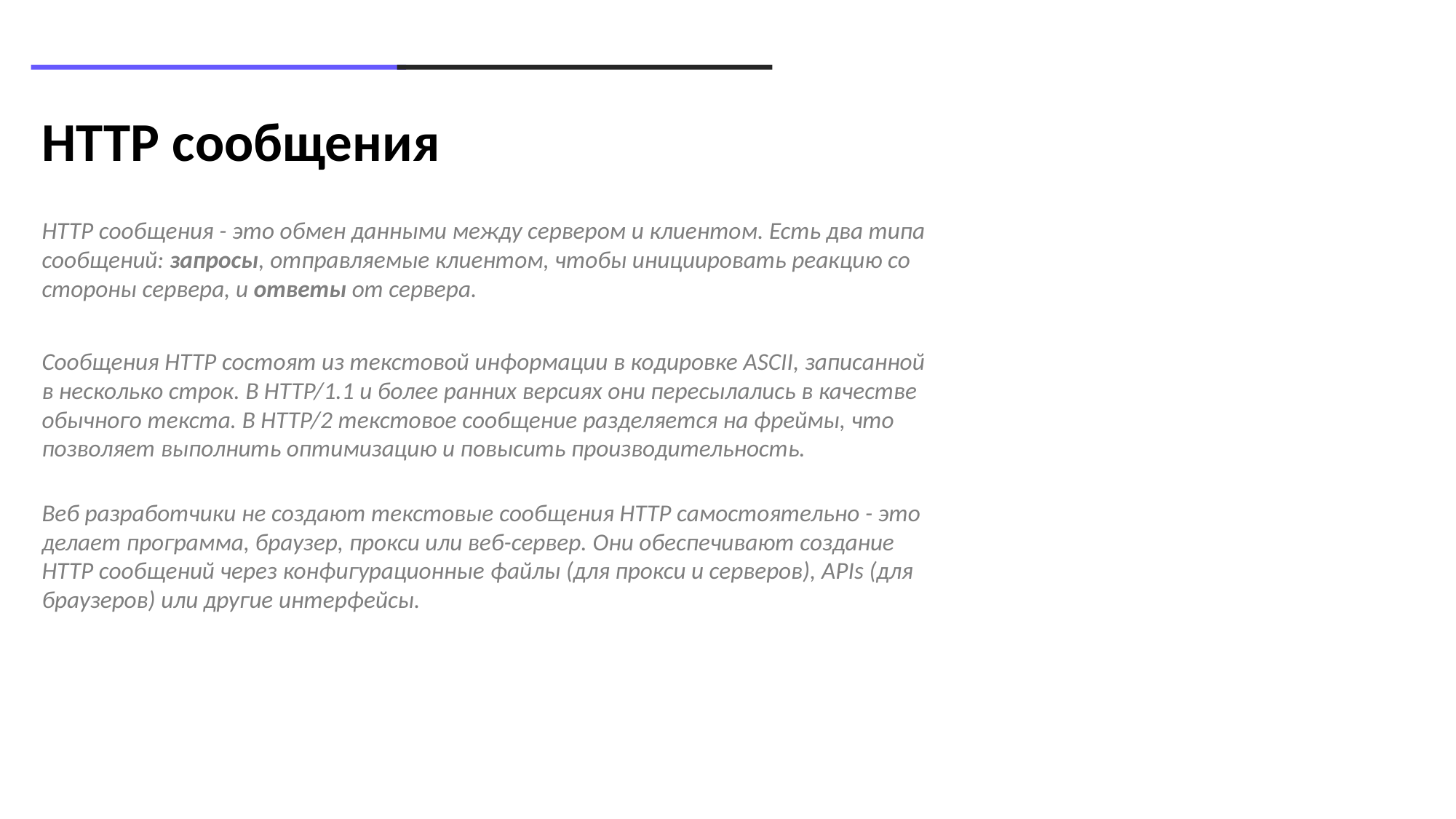

HTTP сообщения
HTTP сообщения - это обмен данными между сервером и клиентом. Есть два типа сообщений: запросы, отправляемые клиентом, чтобы инициировать реакцию со стороны сервера, и ответы от сервера.
Сообщения HTTP состоят из текстовой информации в кодировке ASCII, записанной в несколько строк. В HTTP/1.1 и более ранних версиях они пересылались в качестве обычного текста. В HTTP/2 текстовое сообщение разделяется на фреймы, что позволяет выполнить оптимизацию и повысить производительность.
Веб разработчики не создают текстовые сообщения HTTP самостоятельно - это делает программа, браузер, прокси или веб-сервер. Они обеспечивают создание HTTP сообщений через конфигурационные файлы (для прокси и серверов), APIs (для браузеров) или другие интерфейсы.